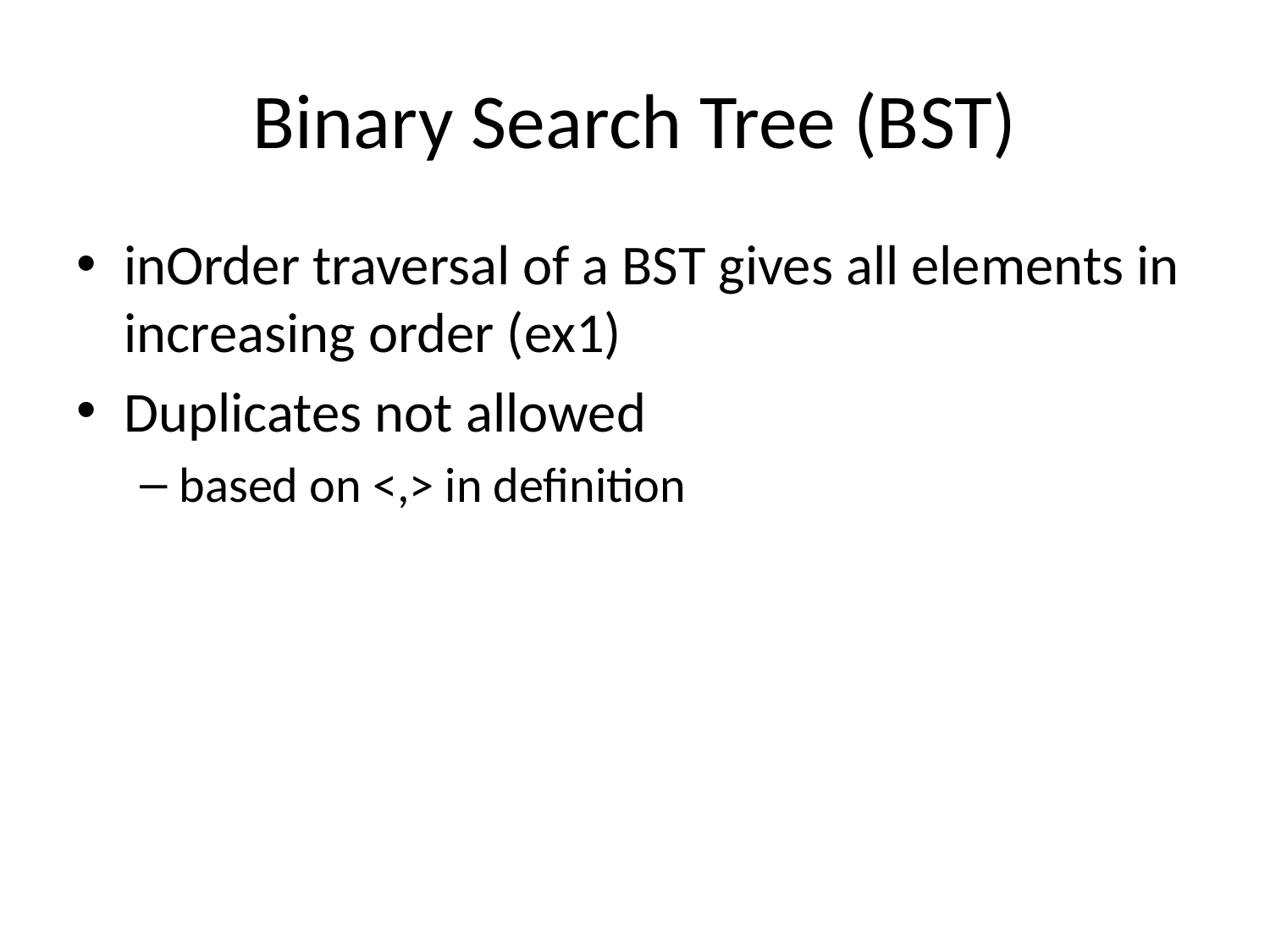

# Binary Search Tree (BST)
inOrder traversal of a BST gives all elements in increasing order (ex1)
Duplicates not allowed
based on <,> in definition